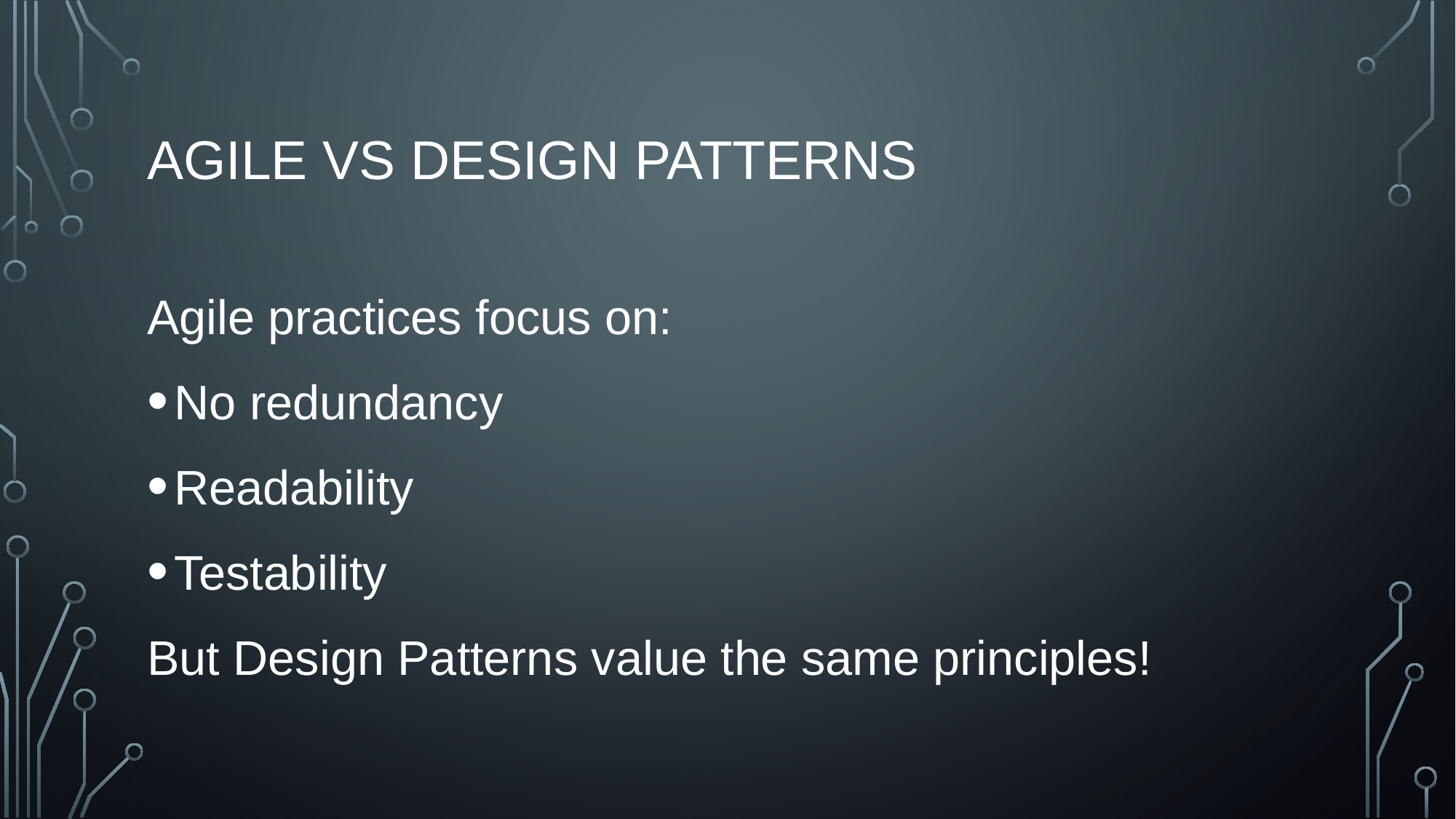

# Agile vs design patterns
Agile practices focus on:
No redundancy
Readability
Testability
But Design Patterns value the same principles!